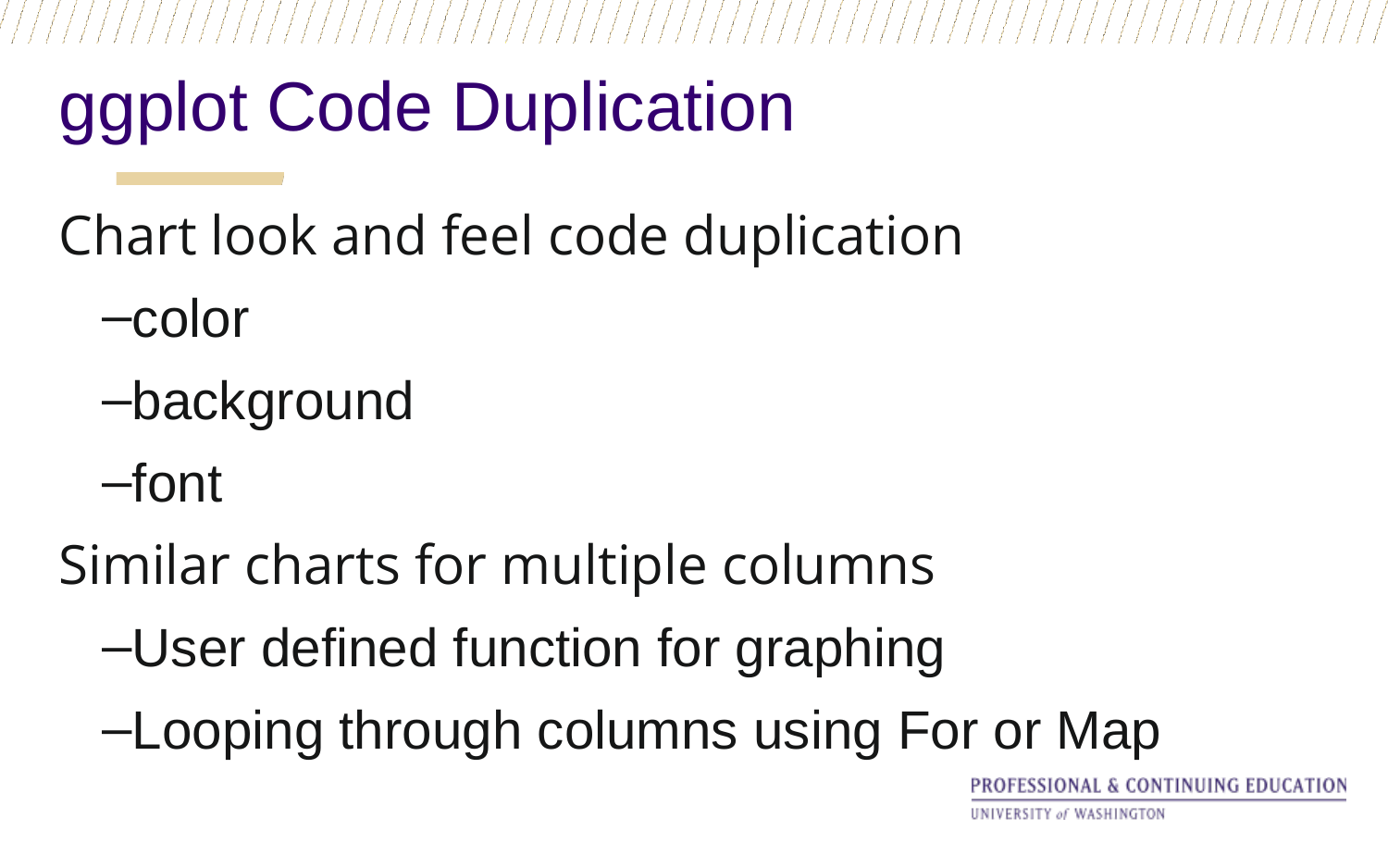

ggplot Code Duplication
Chart look and feel code duplication
color
background
font
Similar charts for multiple columns
User defined function for graphing
Looping through columns using For or Map